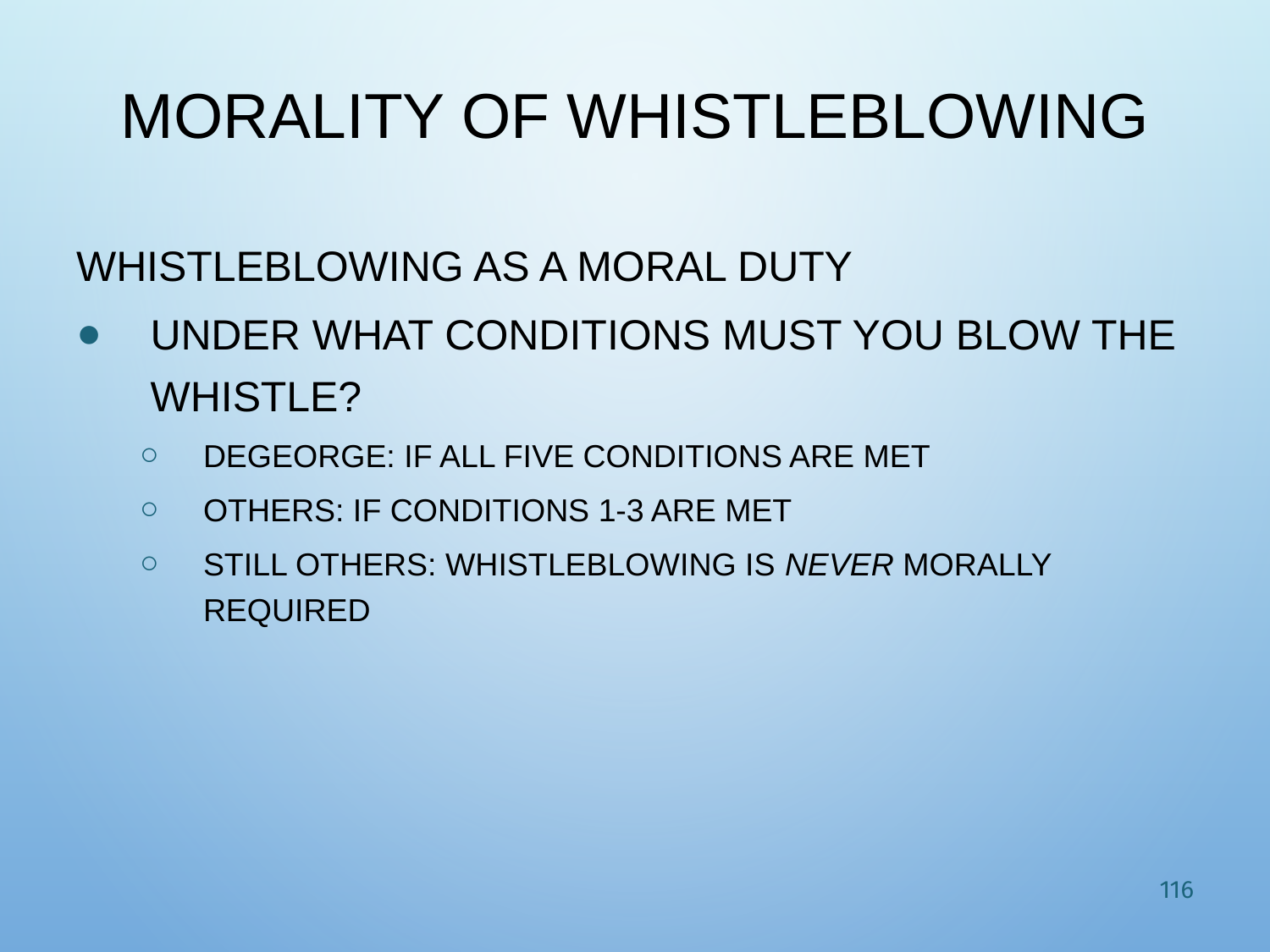

# Morality of Whistleblowing
Whistleblowing as a moral duty
Under what conditions must you blow the whistle?
DeGeorge: If all five conditions are met
Others: If conditions 1-3 are met
Still others: Whistleblowing is never morally required
116